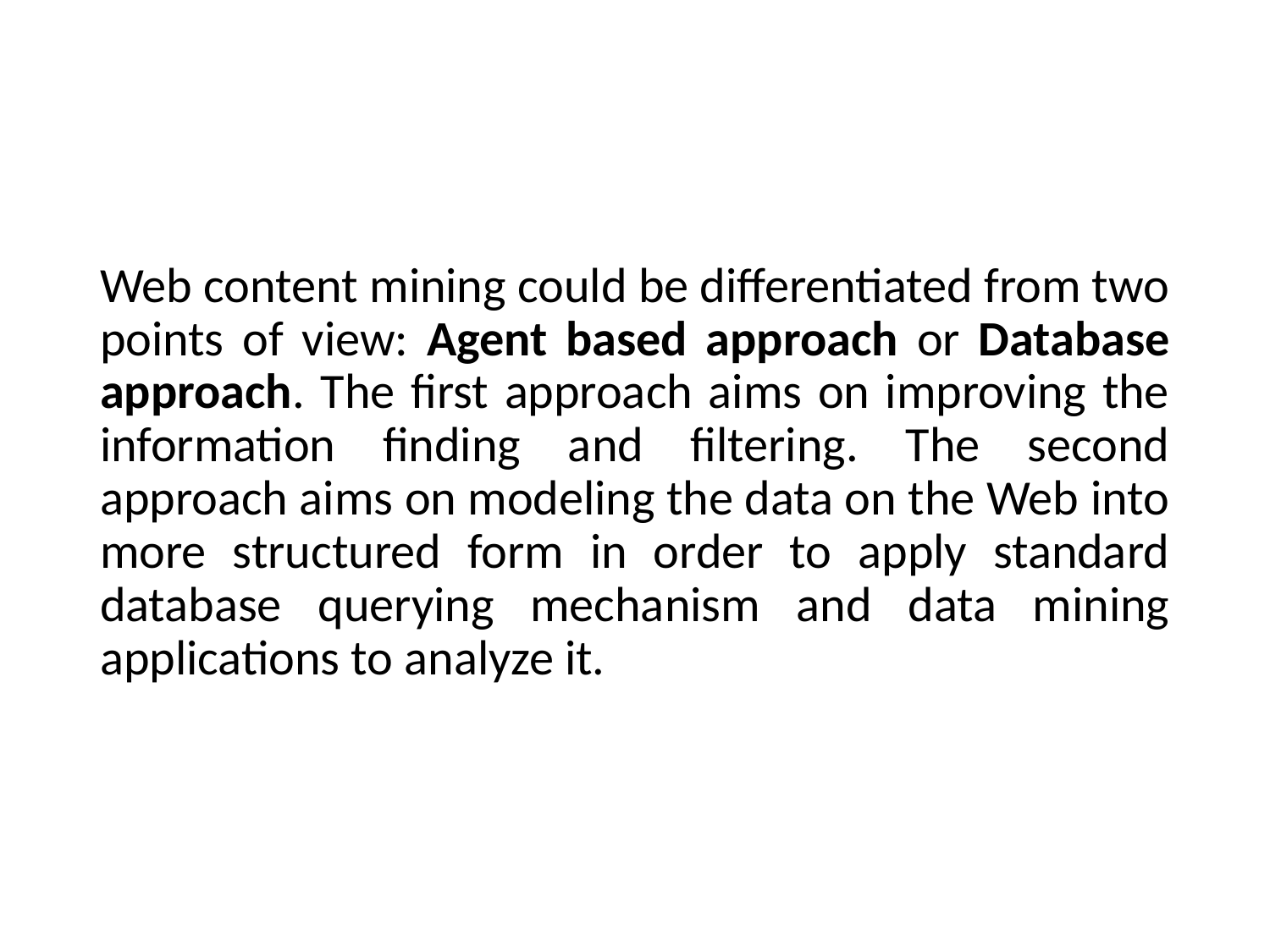

#
Web content mining could be differentiated from two points of view: Agent based approach or Database approach. The first approach aims on improving the information finding and filtering. The second approach aims on modeling the data on the Web into more structured form in order to apply standard database querying mechanism and data mining applications to analyze it.